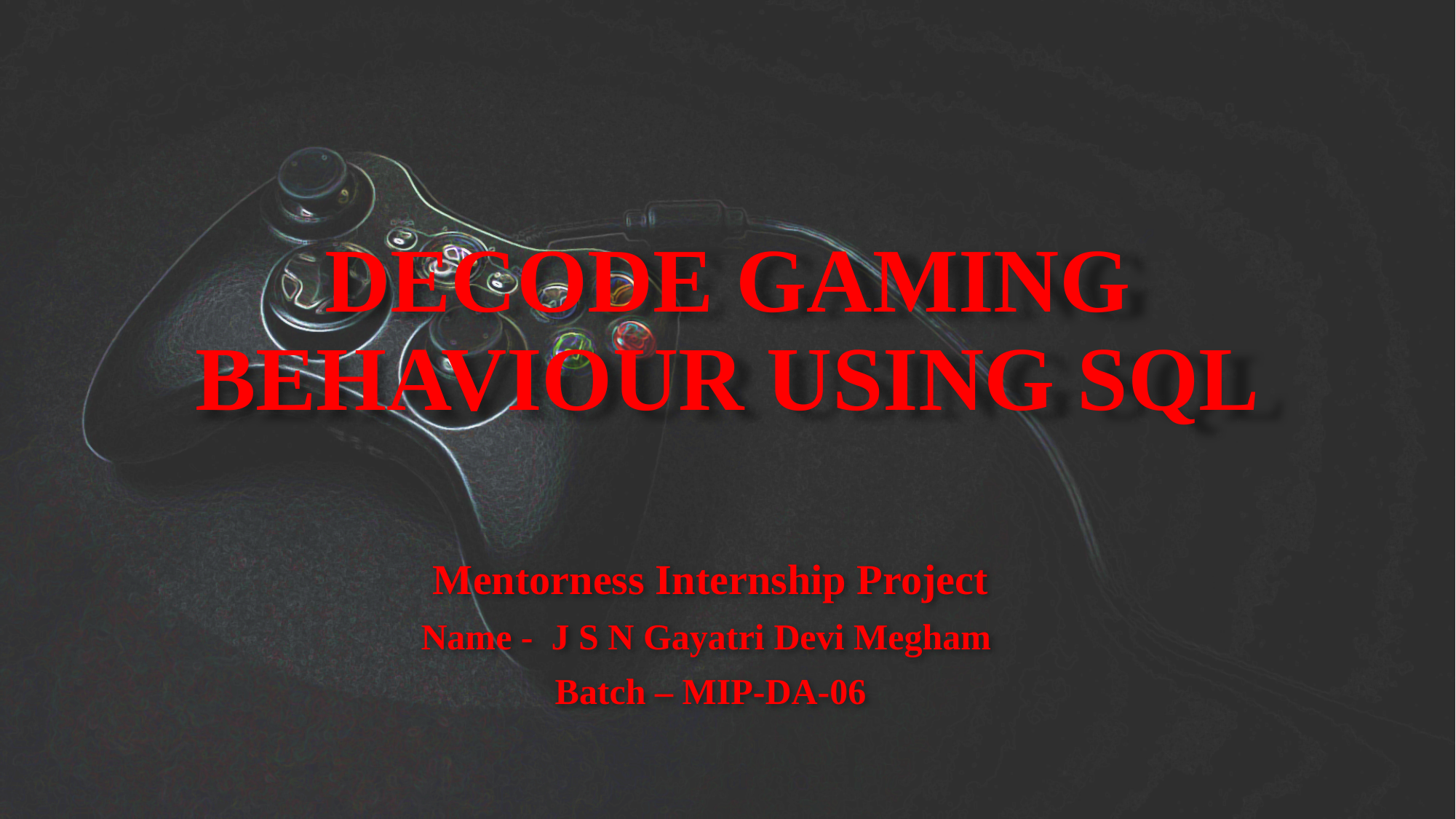

# DECODE GAMING BEHAVIOUR USING SQL
Mentorness Internship Project
Name -  J S N Gayatri Devi Megham
Batch – MIP-DA-06